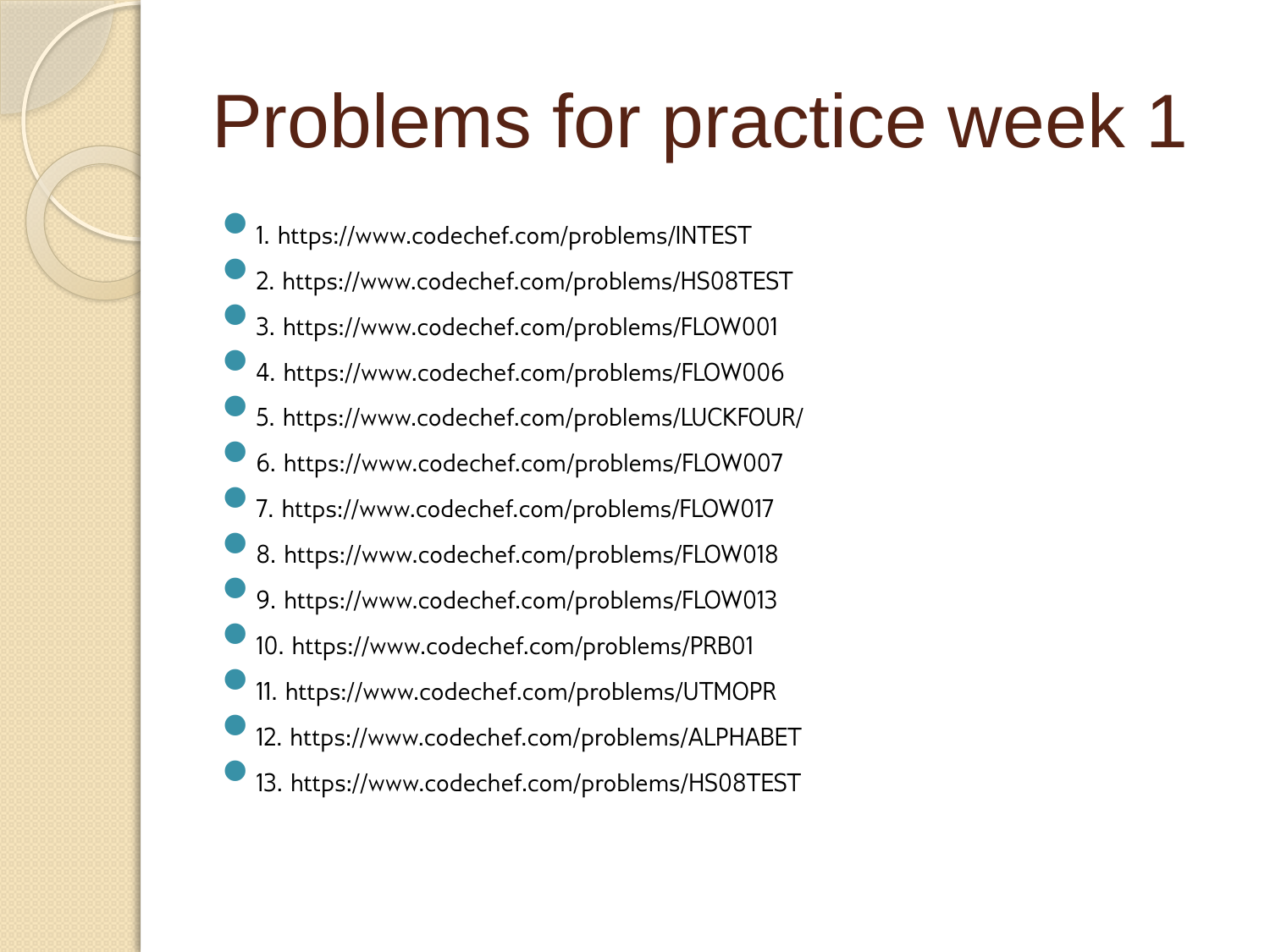

# Problems for practice week 1
1. https://www.codechef.com/problems/INTEST
2. https://www.codechef.com/problems/HS08TEST
3. https://www.codechef.com/problems/FLOW001
4. https://www.codechef.com/problems/FLOW006
5. https://www.codechef.com/problems/LUCKFOUR/
6. https://www.codechef.com/problems/FLOW007
7. https://www.codechef.com/problems/FLOW017
8. https://www.codechef.com/problems/FLOW018
9. https://www.codechef.com/problems/FLOW013
10. https://www.codechef.com/problems/PRB01
11. https://www.codechef.com/problems/UTMOPR
12. https://www.codechef.com/problems/ALPHABET
13. https://www.codechef.com/problems/HS08TEST